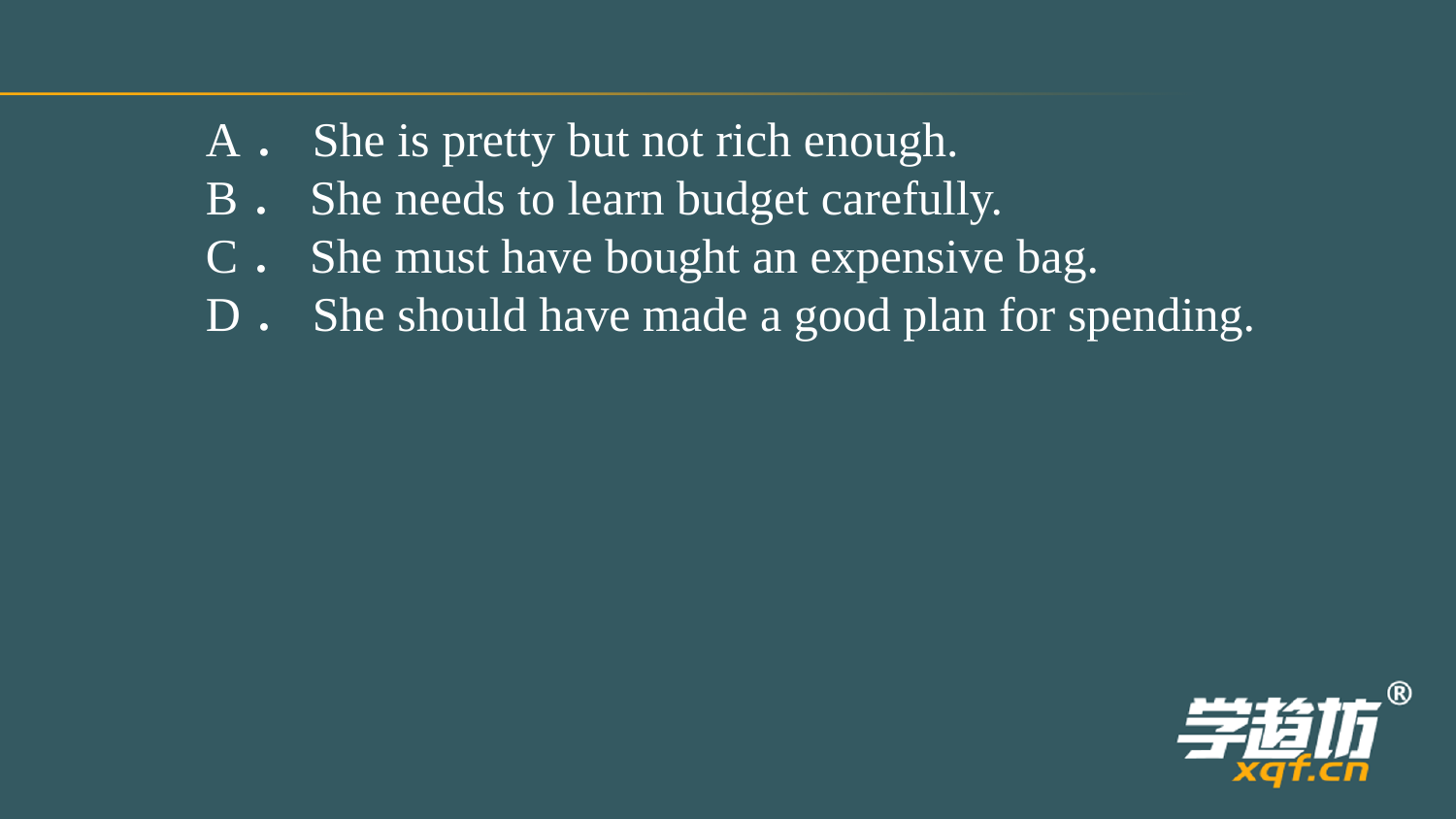

A．She is pretty but not rich enough.
B．She needs to learn budget carefully.
C．She must have bought an expensive bag.
D．She should have made a good plan for spending.